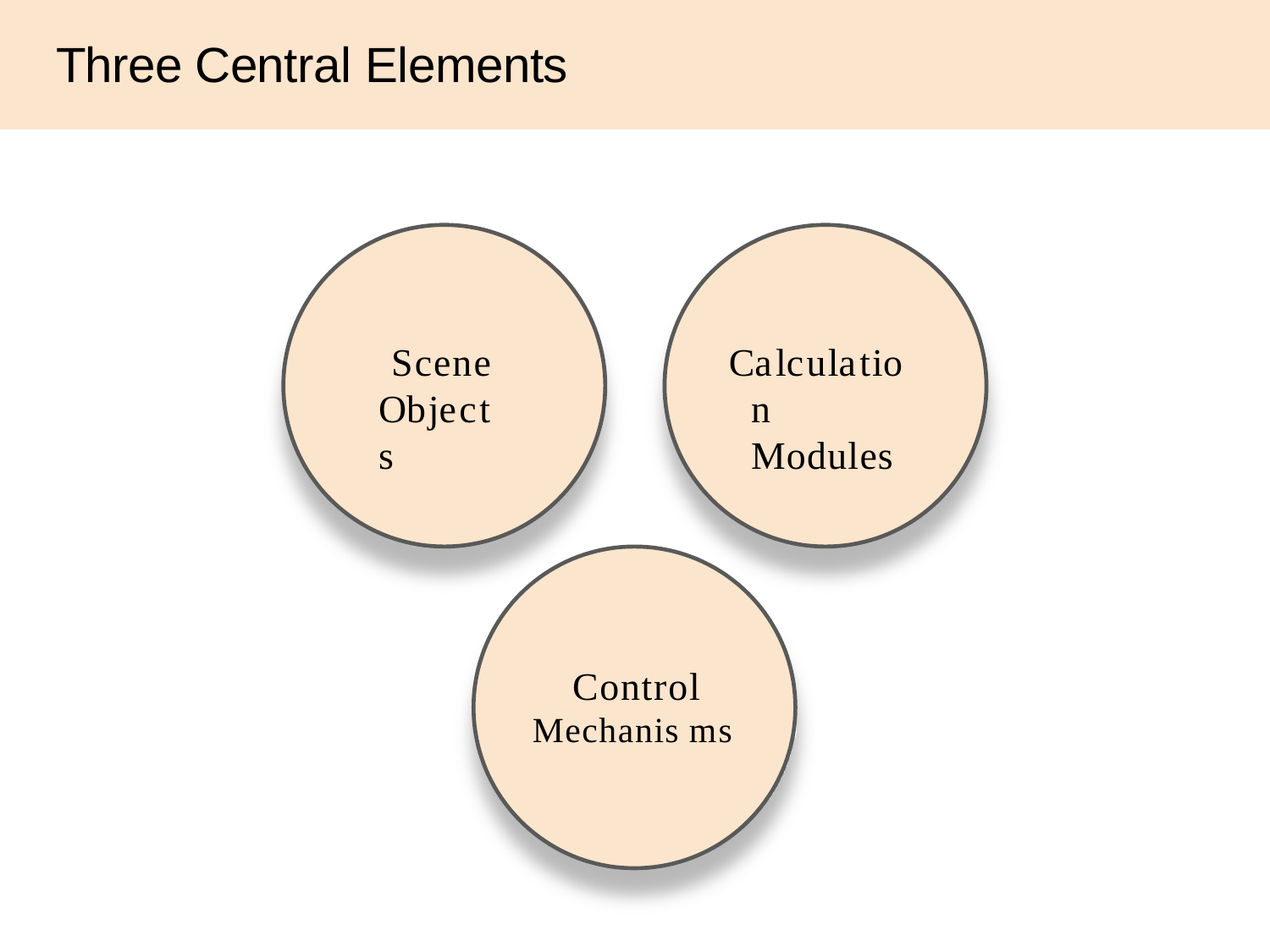

# Three Central Elements

Scene  Objects
Calculation  Modules

Control
Mechanis ms